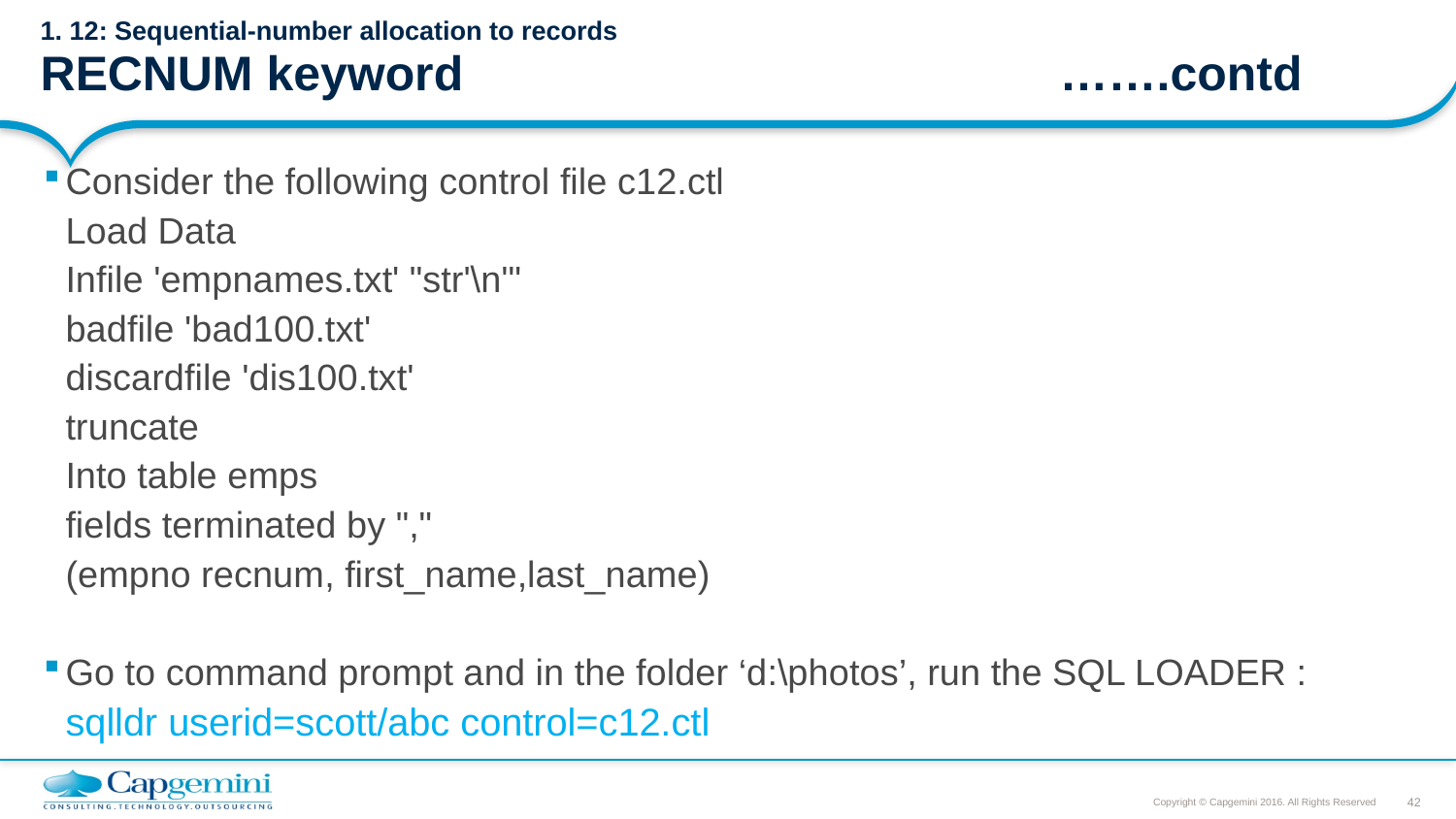

# 1. 12: Sequential-number allocation to records RECNUM keyword					…….contd
Consider the following control file c12.ctl
		Load Data
		Infile 'empnames.txt' "str'\n'"
		badfile 'bad100.txt'
		discardfile 'dis100.txt'
		truncate
		Into table emps
		fields terminated by ","
		(empno recnum, first_name,last_name)

Go to command prompt and in the folder ‘d:\photos’, run the SQL LOADER :
		sqlldr userid=scott/abc control=c12.ctl